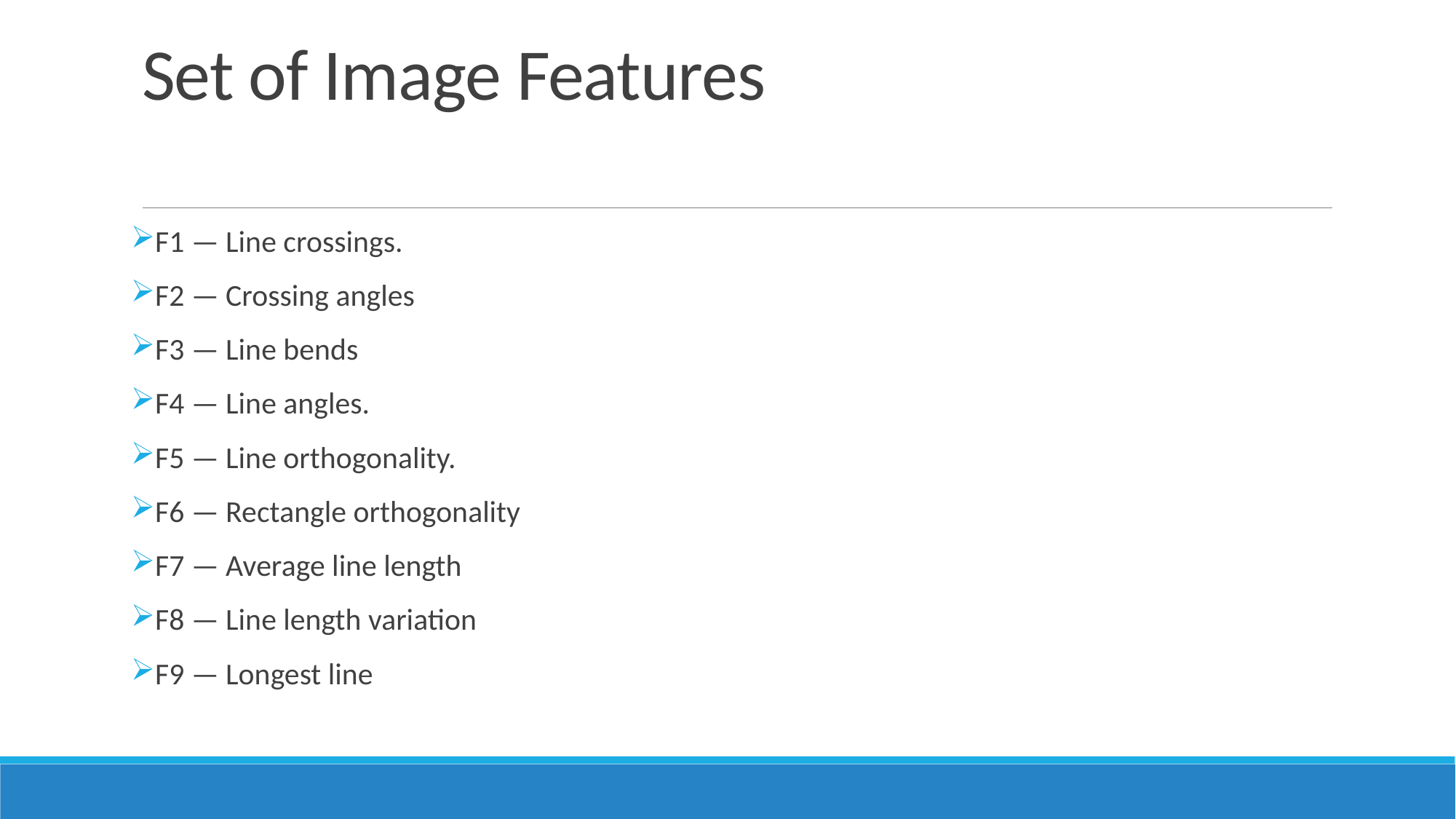

# Set of Image Features
F1 — Line crossings.
F2 — Crossing angles
F3 — Line bends
F4 — Line angles.
F5 — Line orthogonality.
F6 — Rectangle orthogonality
F7 — Average line length
F8 — Line length variation
F9 — Longest line